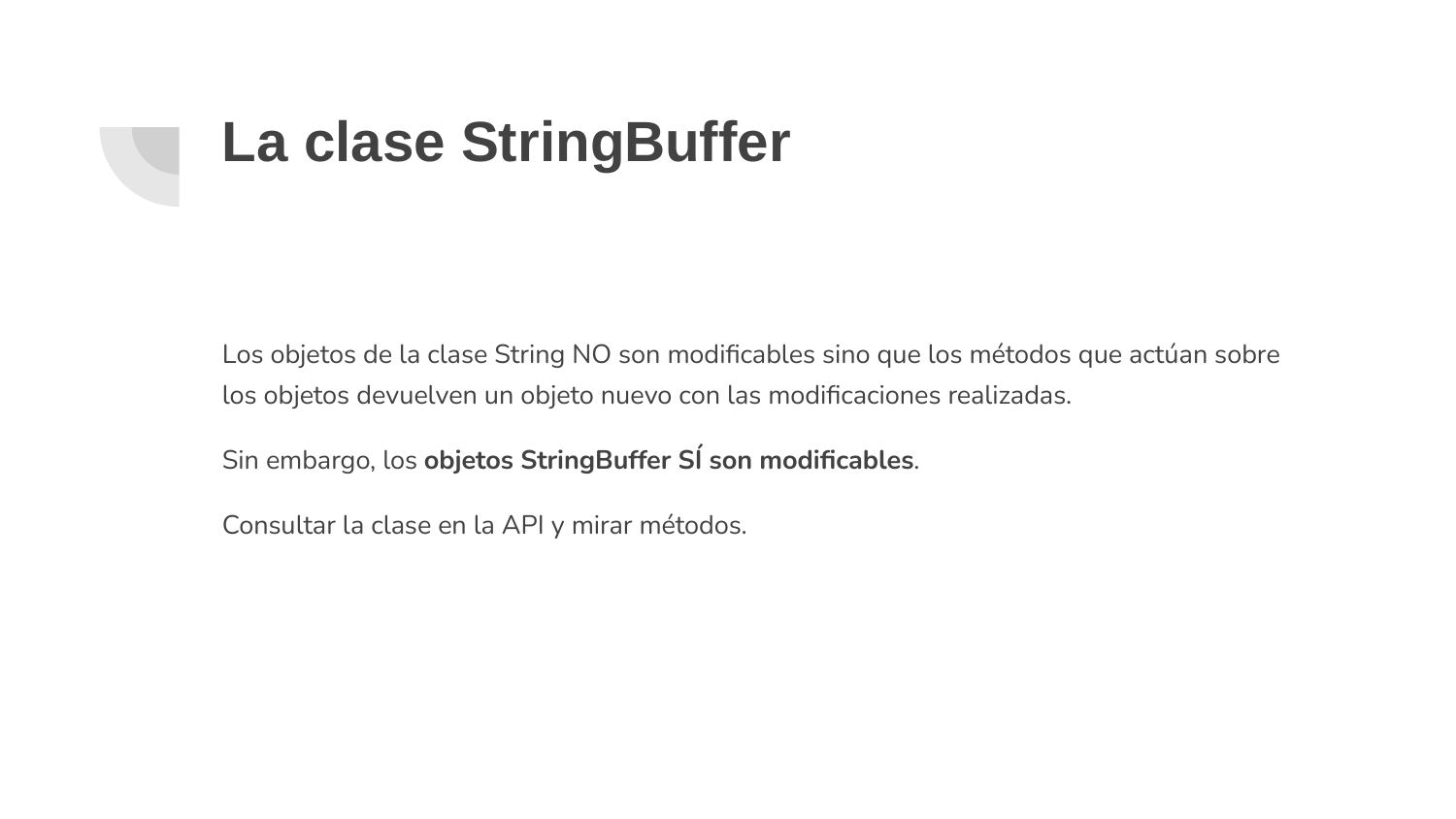

# La clase StringBuffer
Los objetos de la clase String NO son modificables sino que los métodos que actúan sobre los objetos devuelven un objeto nuevo con las modificaciones realizadas.
Sin embargo, los objetos StringBuffer SÍ son modificables.
Consultar la clase en la API y mirar métodos.